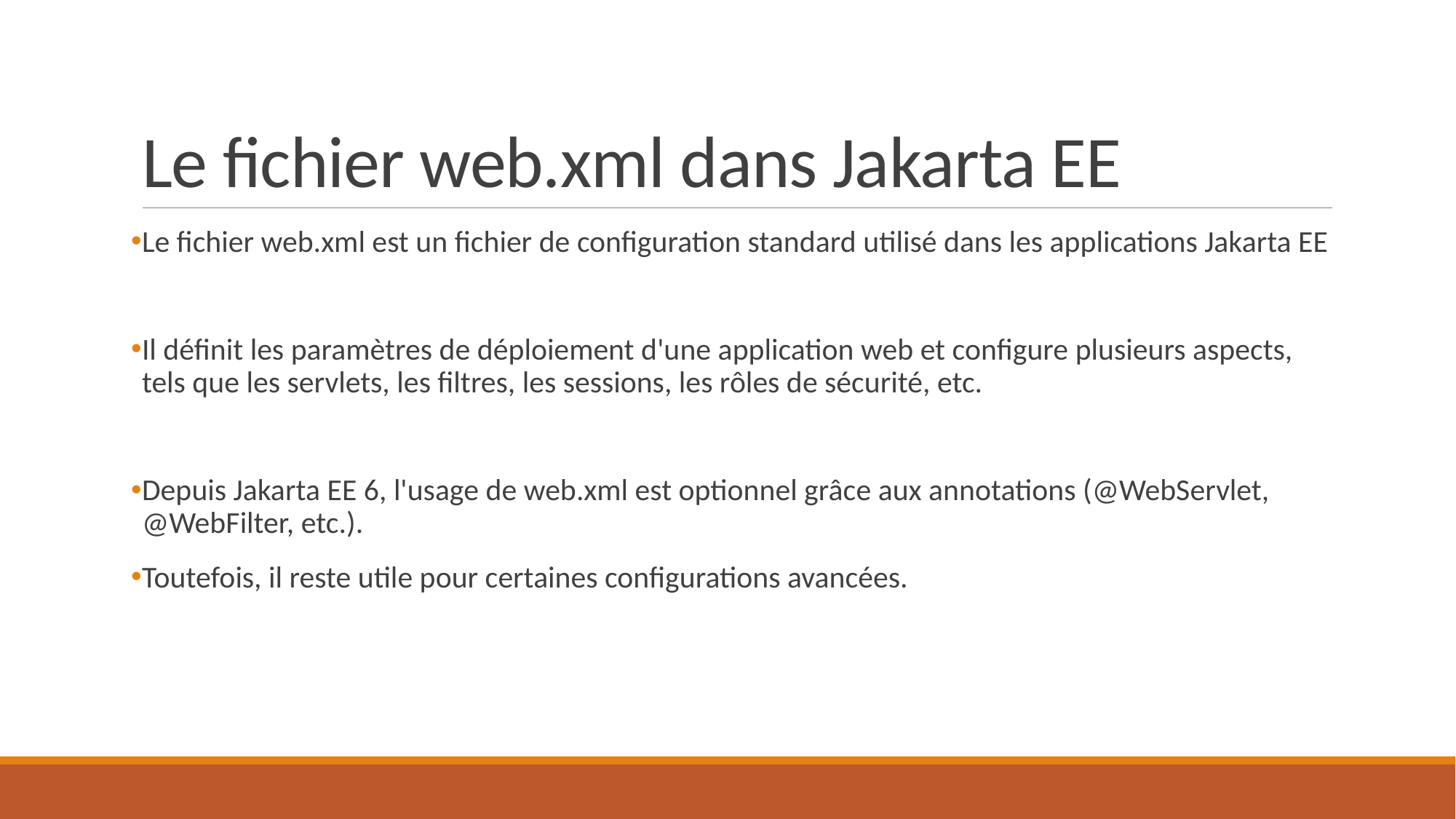

# Le fichier web.xml dans Jakarta EE
Le fichier web.xml est un fichier de configuration standard utilisé dans les applications Jakarta EE

Il définit les paramètres de déploiement d'une application web et configure plusieurs aspects, tels que les servlets, les filtres, les sessions, les rôles de sécurité, etc.

Depuis Jakarta EE 6, l'usage de web.xml est optionnel grâce aux annotations (@WebServlet, @WebFilter, etc.).
Toutefois, il reste utile pour certaines configurations avancées.